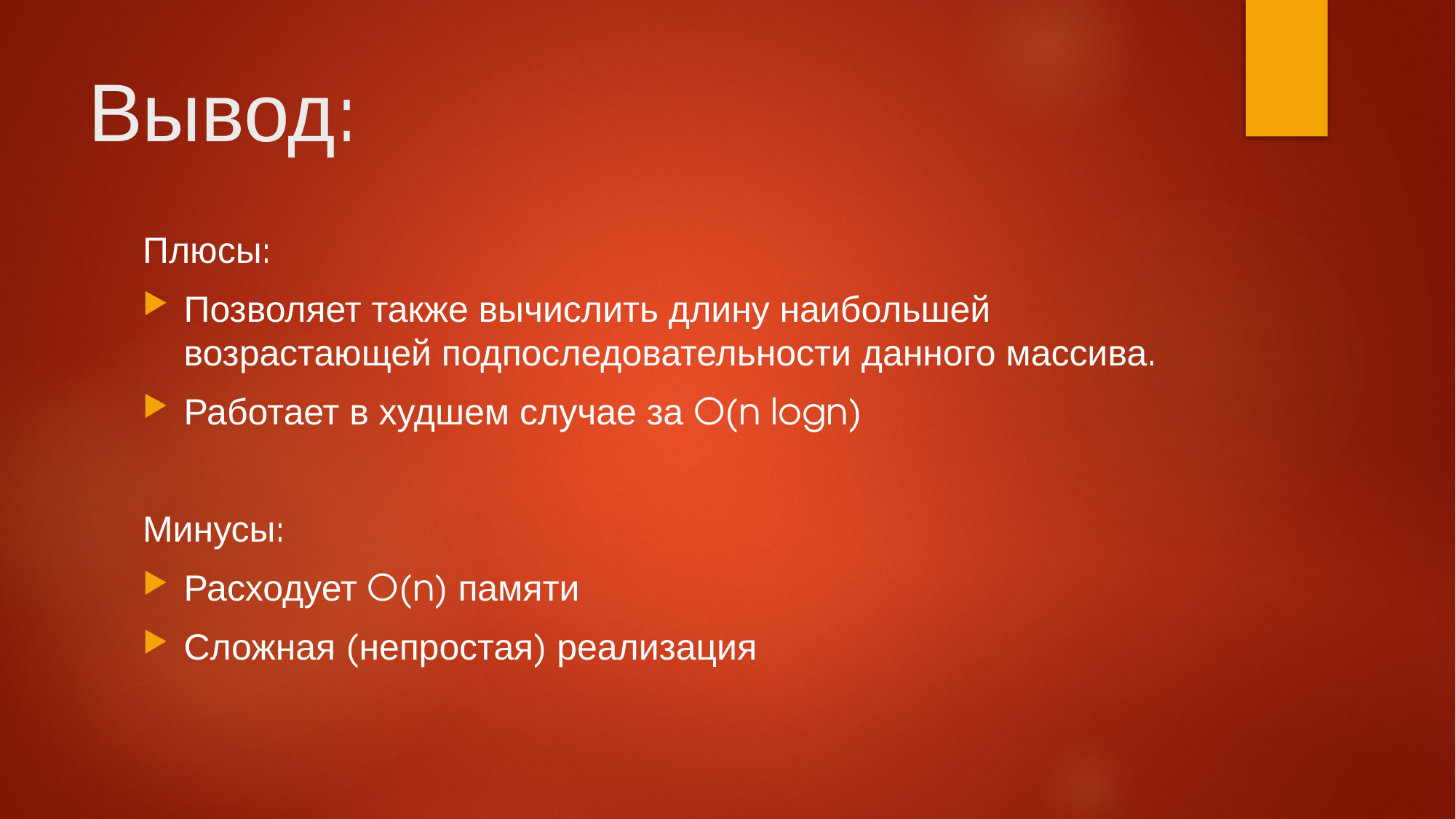

# Вывод:
Плюсы:
Позволяет также вычислить длину наибольшей возрастающей подпоследовательности данного массива.
Работает в худшем случае за O(n logn)

Минусы:
Расходует O(n) памяти
Сложная (непростая) реализация